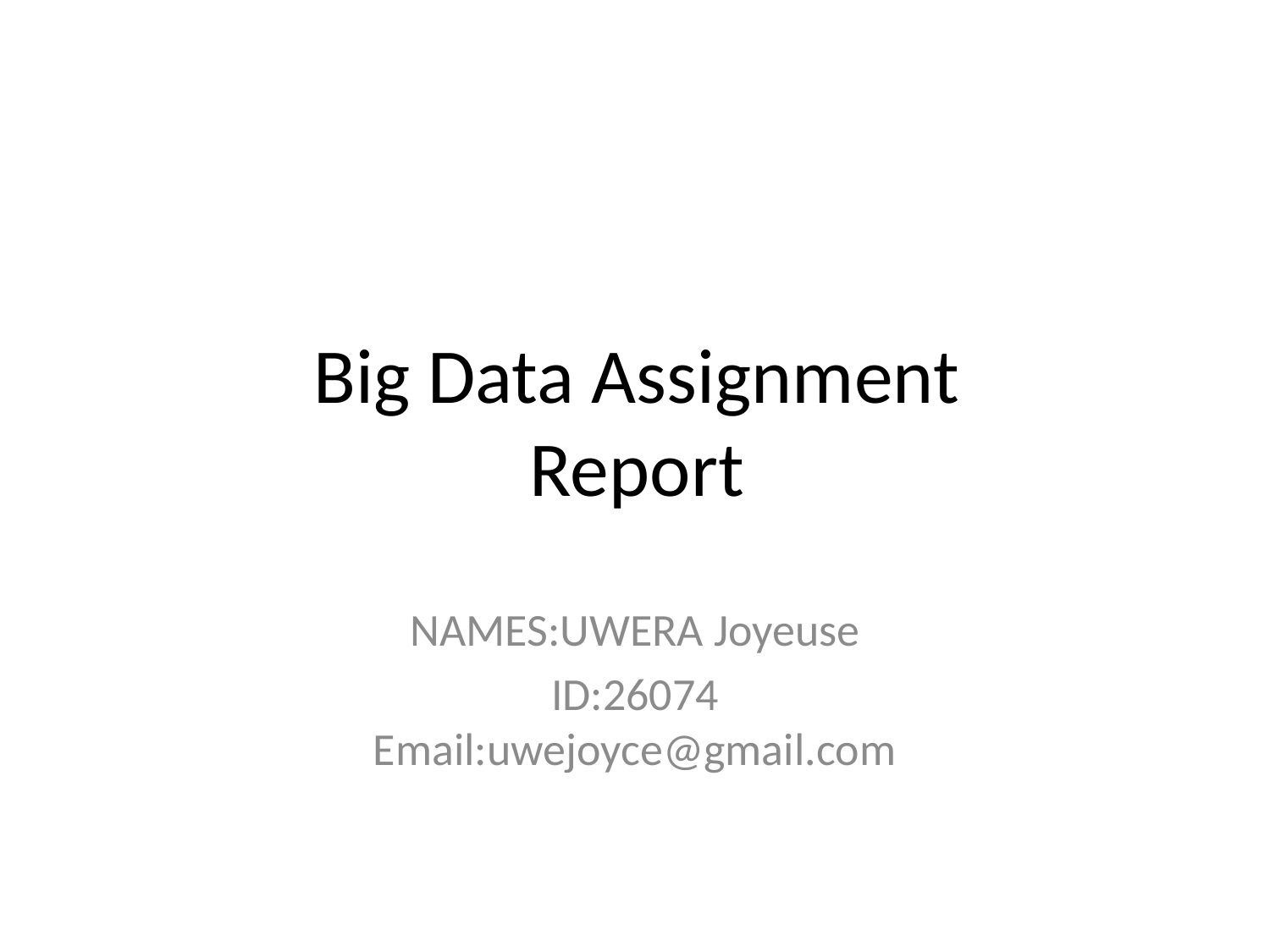

# Big Data Assignment Report
NAMES:UWERA Joyeuse
ID:26074
Email:uwejoyce@gmail.com